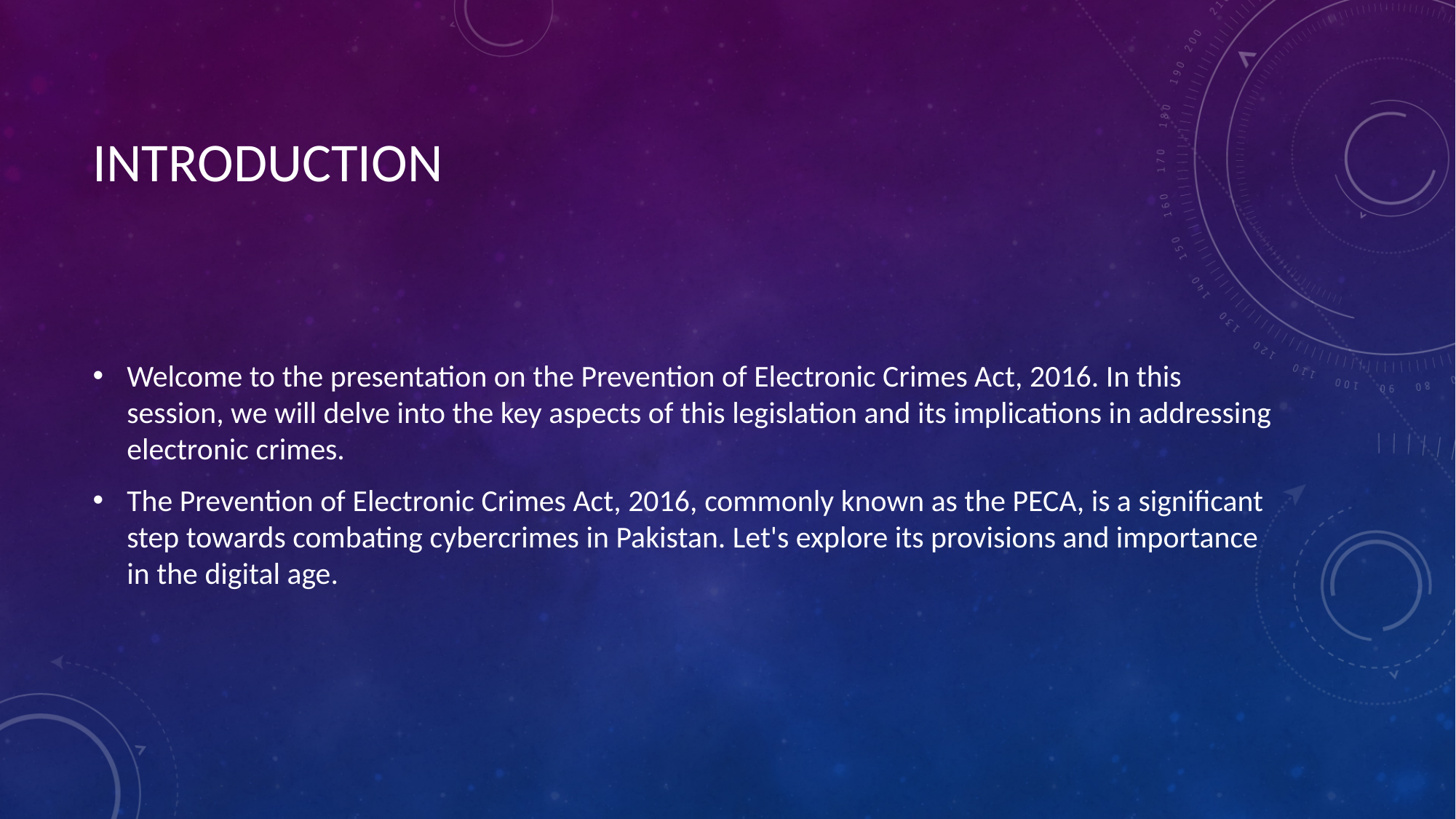

# Introduction
Welcome to the presentation on the Prevention of Electronic Crimes Act, 2016. In this session, we will delve into the key aspects of this legislation and its implications in addressing electronic crimes.
The Prevention of Electronic Crimes Act, 2016, commonly known as the PECA, is a significant step towards combating cybercrimes in Pakistan. Let's explore its provisions and importance in the digital age.